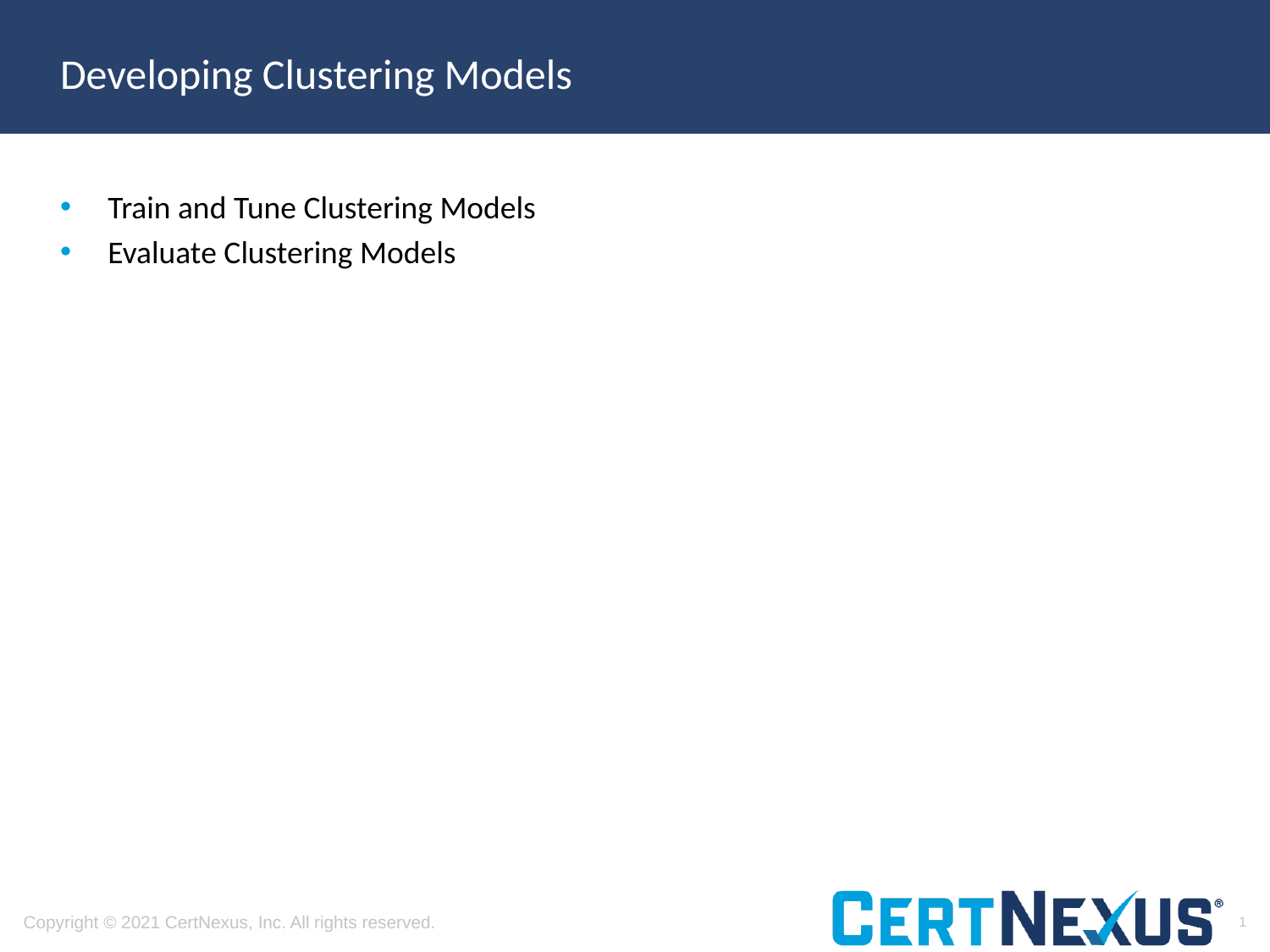

# Developing Clustering Models
Train and Tune Clustering Models
Evaluate Clustering Models
1